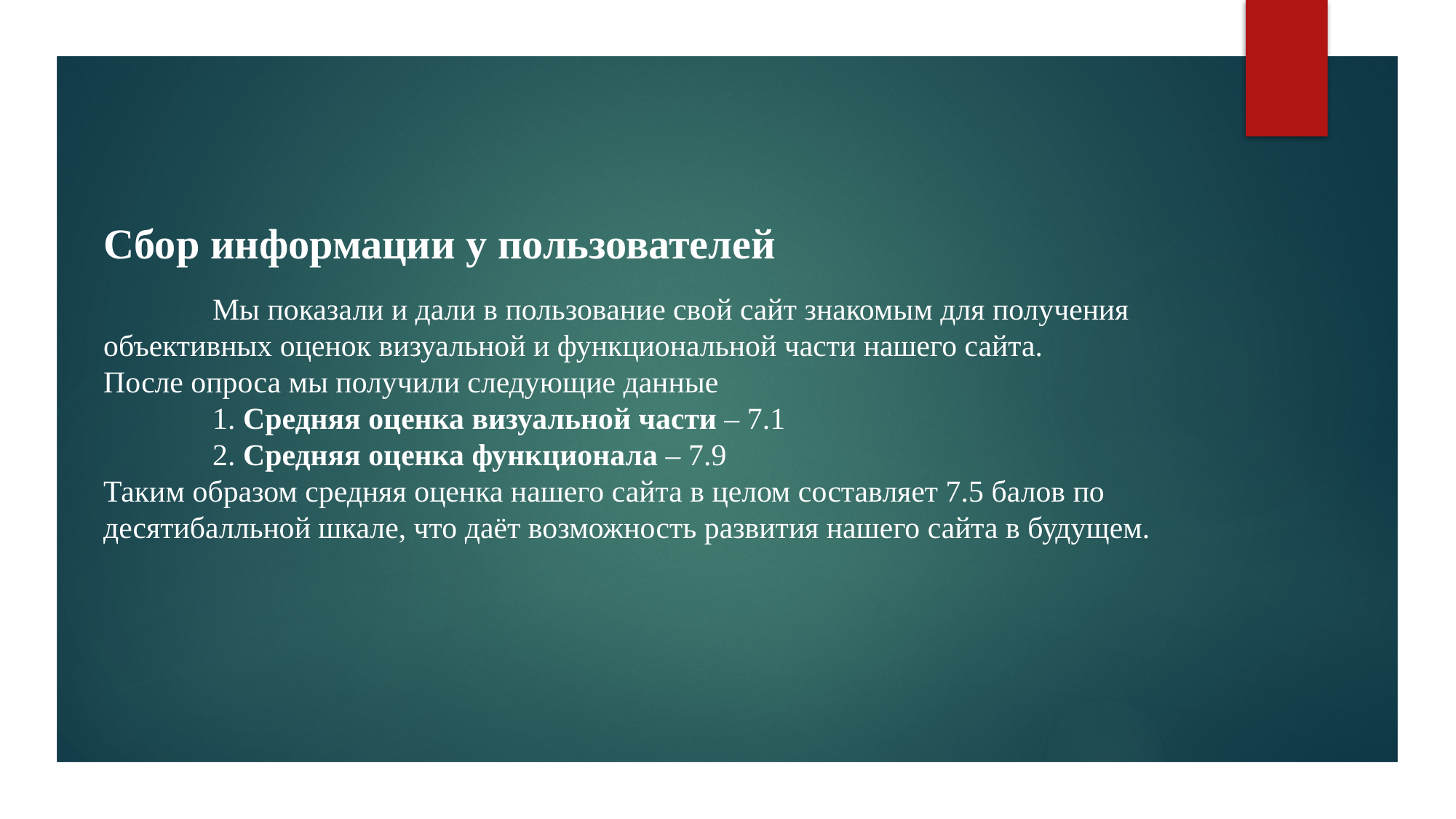

Сбор информации у пользователей
	Мы показали и дали в пользование свой сайт знакомым для получения объективных оценок визуальной и функциональной части нашего сайта.
После опроса мы получили следующие данные
	1. Средняя оценка визуальной части – 7.1
	2. Средняя оценка функционала – 7.9
Таким образом средняя оценка нашего сайта в целом составляет 7.5 балов по десятибалльной шкале, что даёт возможность развития нашего сайта в будущем.